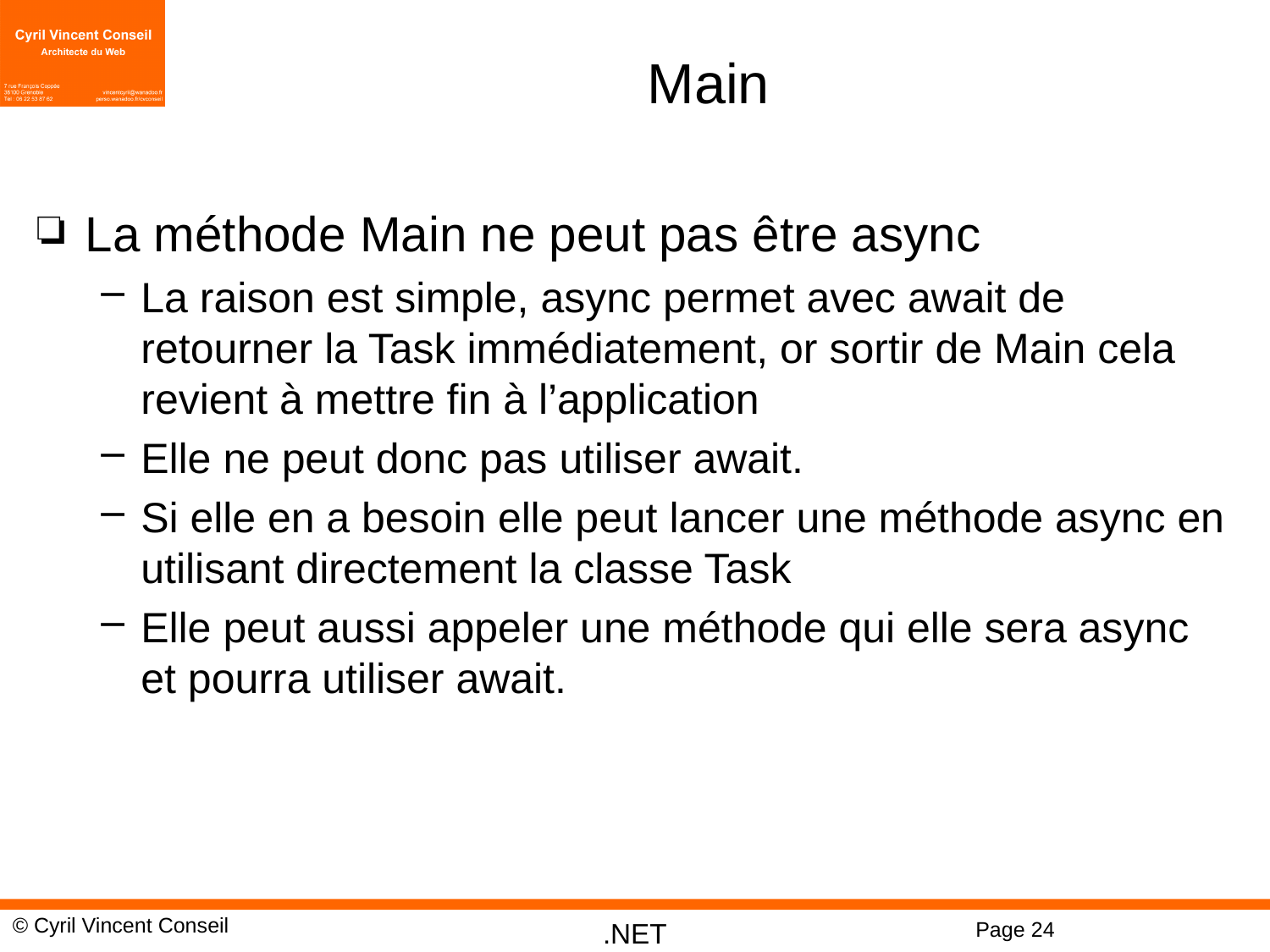

# Main
La méthode Main ne peut pas être async
La raison est simple, async permet avec await de retourner la Task immédiatement, or sortir de Main cela revient à mettre fin à l’application
Elle ne peut donc pas utiliser await.
Si elle en a besoin elle peut lancer une méthode async en utilisant directement la classe Task
Elle peut aussi appeler une méthode qui elle sera async et pourra utiliser await.